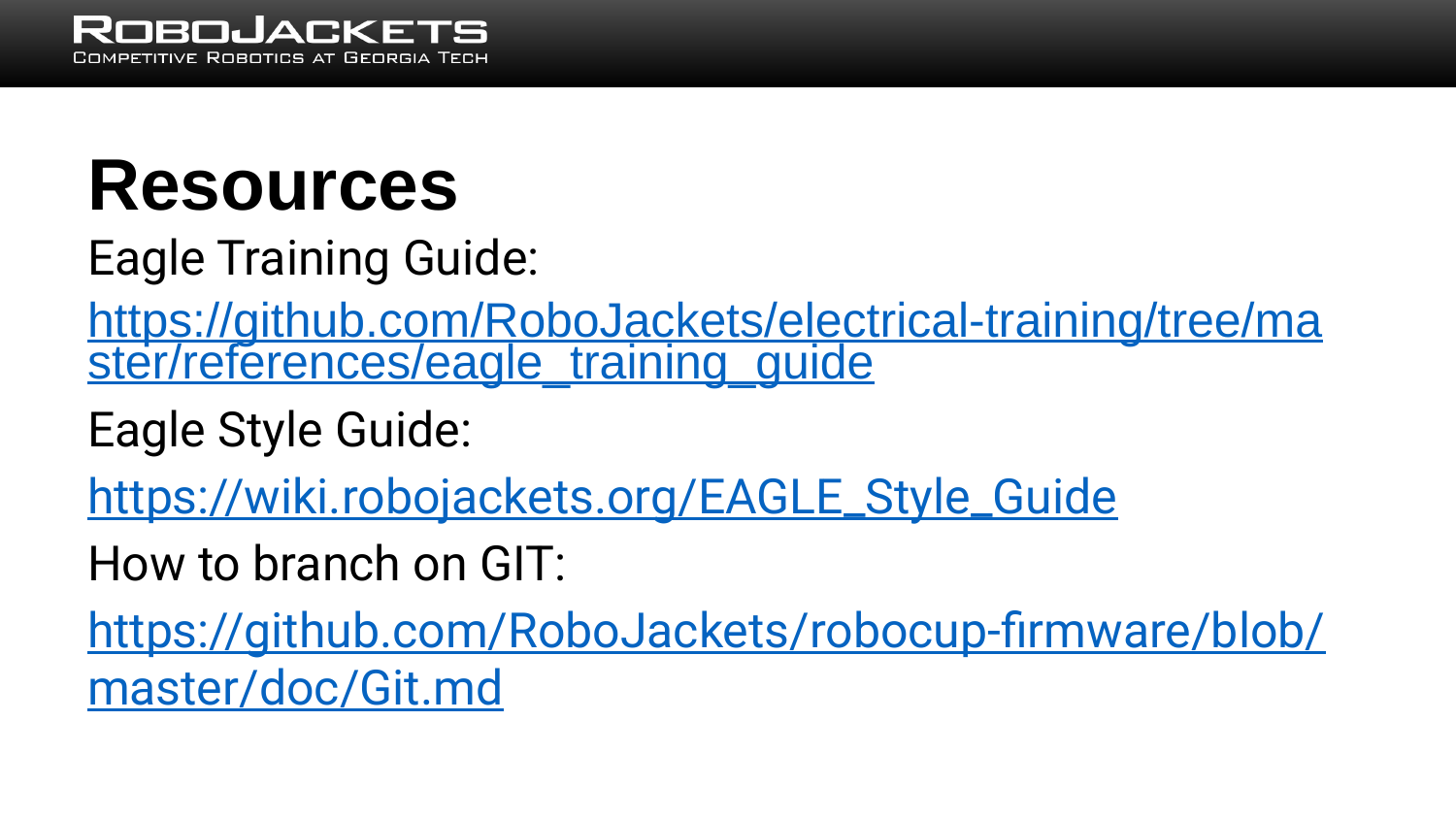

# Resources
Eagle Training Guide:
https://github.com/RoboJackets/electrical-training/tree/master/references/eagle_training_guide
Eagle Style Guide:
https://wiki.robojackets.org/EAGLE_Style_Guide
How to branch on GIT:
https://github.com/RoboJackets/robocup-firmware/blob/master/doc/Git.md